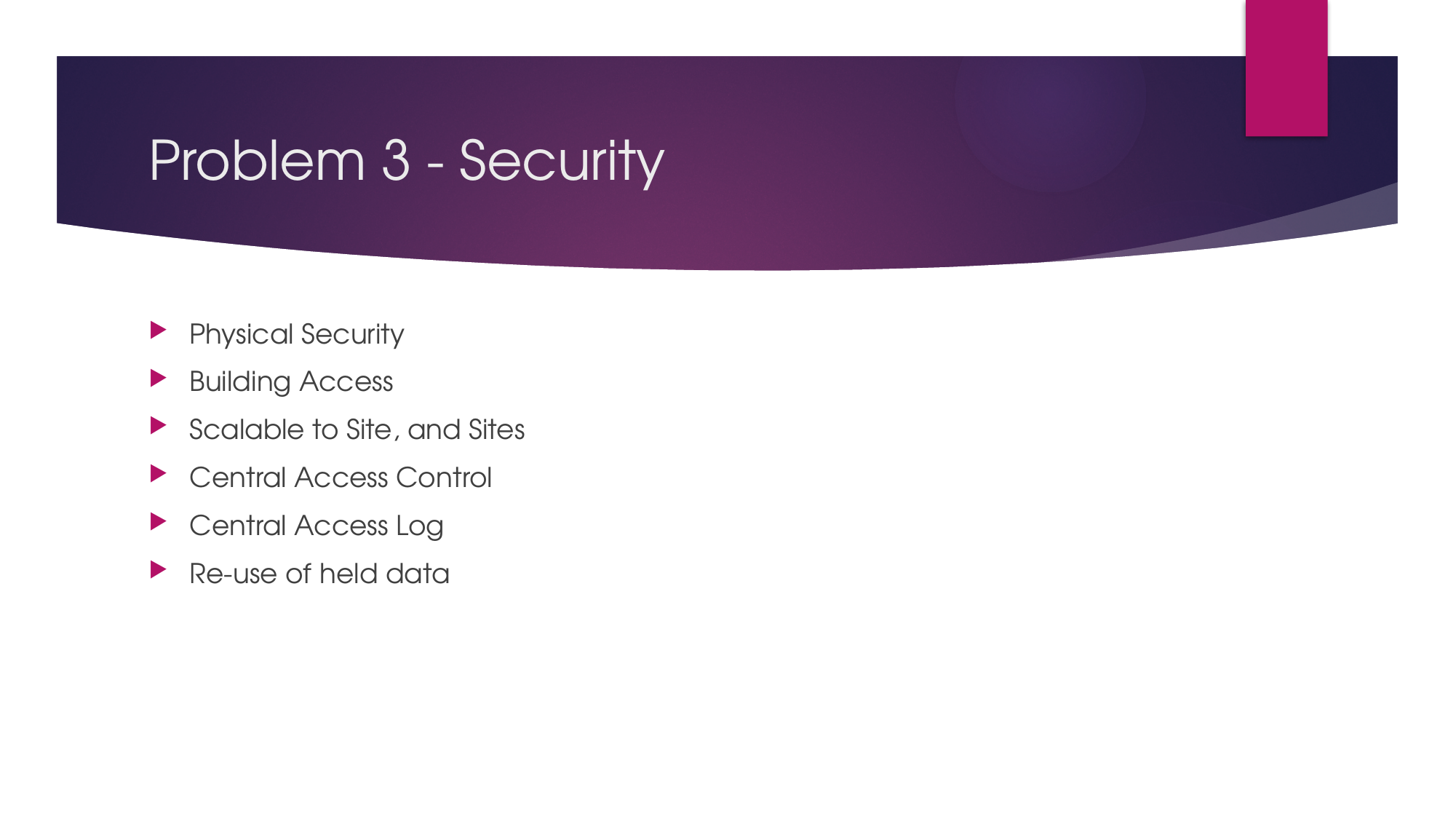

# Problem 3 - Security
Physical Security
Building Access
Scalable to Site, and Sites
Central Access Control
Central Access Log
Re-use of held data